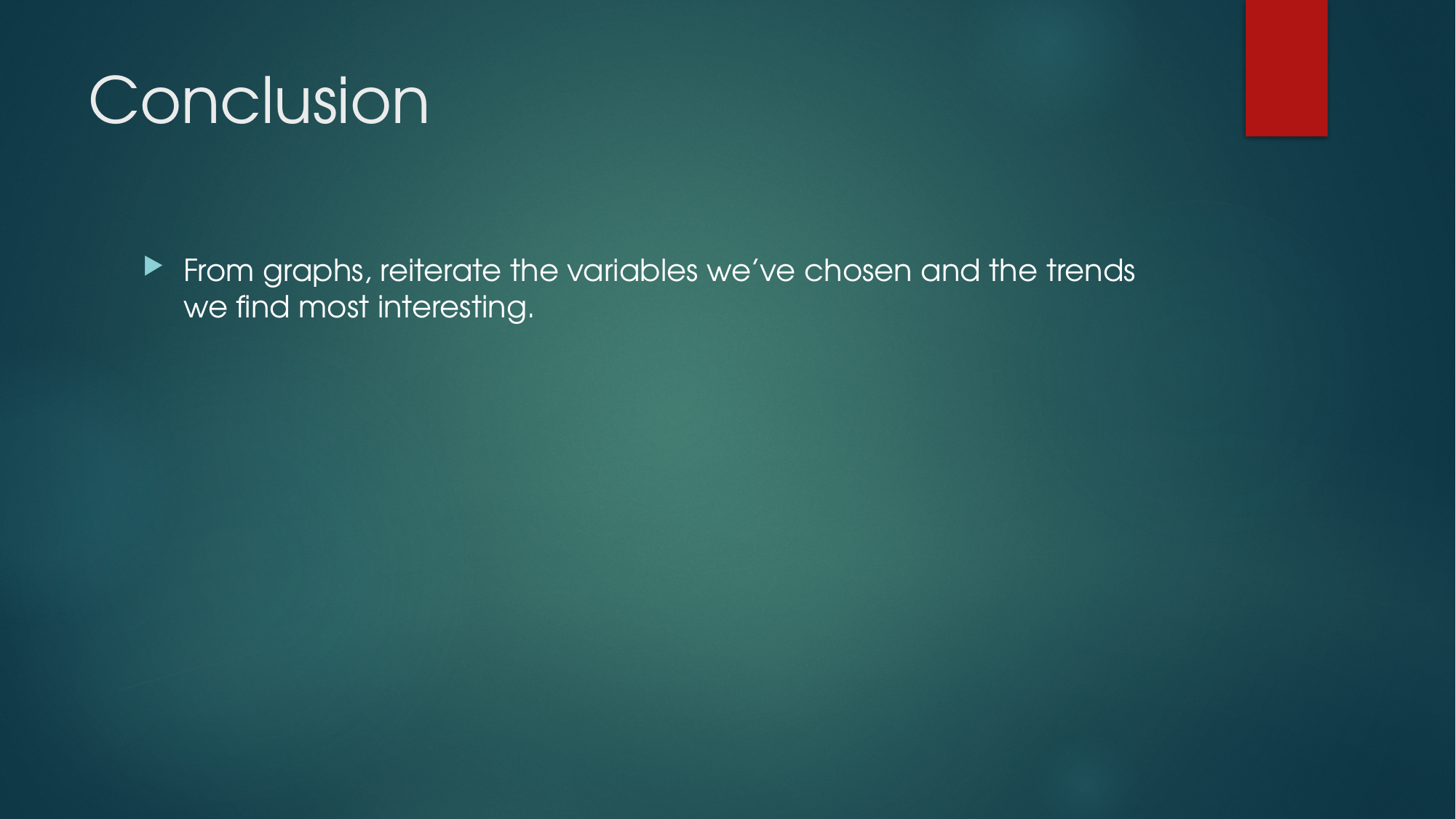

# Conclusion
From graphs, reiterate the variables we’ve chosen and the trends we find most interesting.